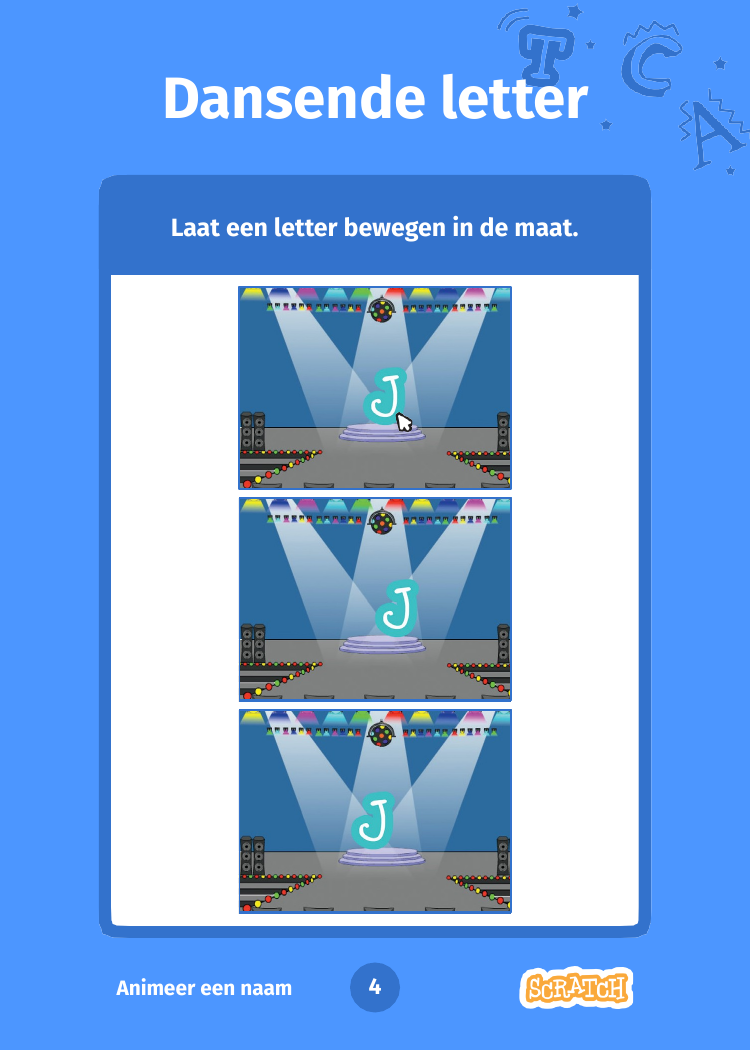

# Dansende letter

Laat een letter bewegen in de maat.

4

Animeer een naam